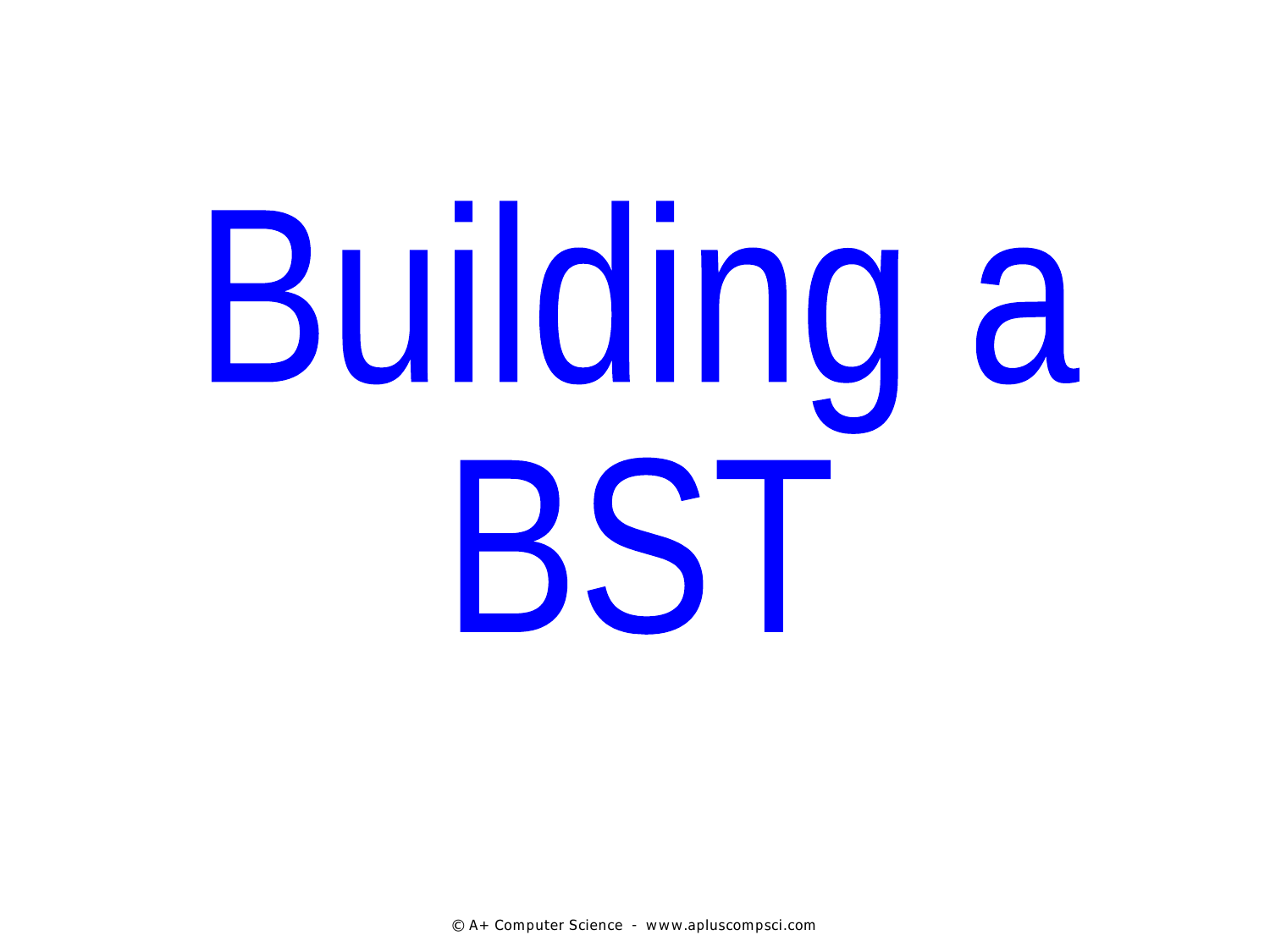

Building a
BST

© A+ Computer Science  -  www.apluscompsci.com